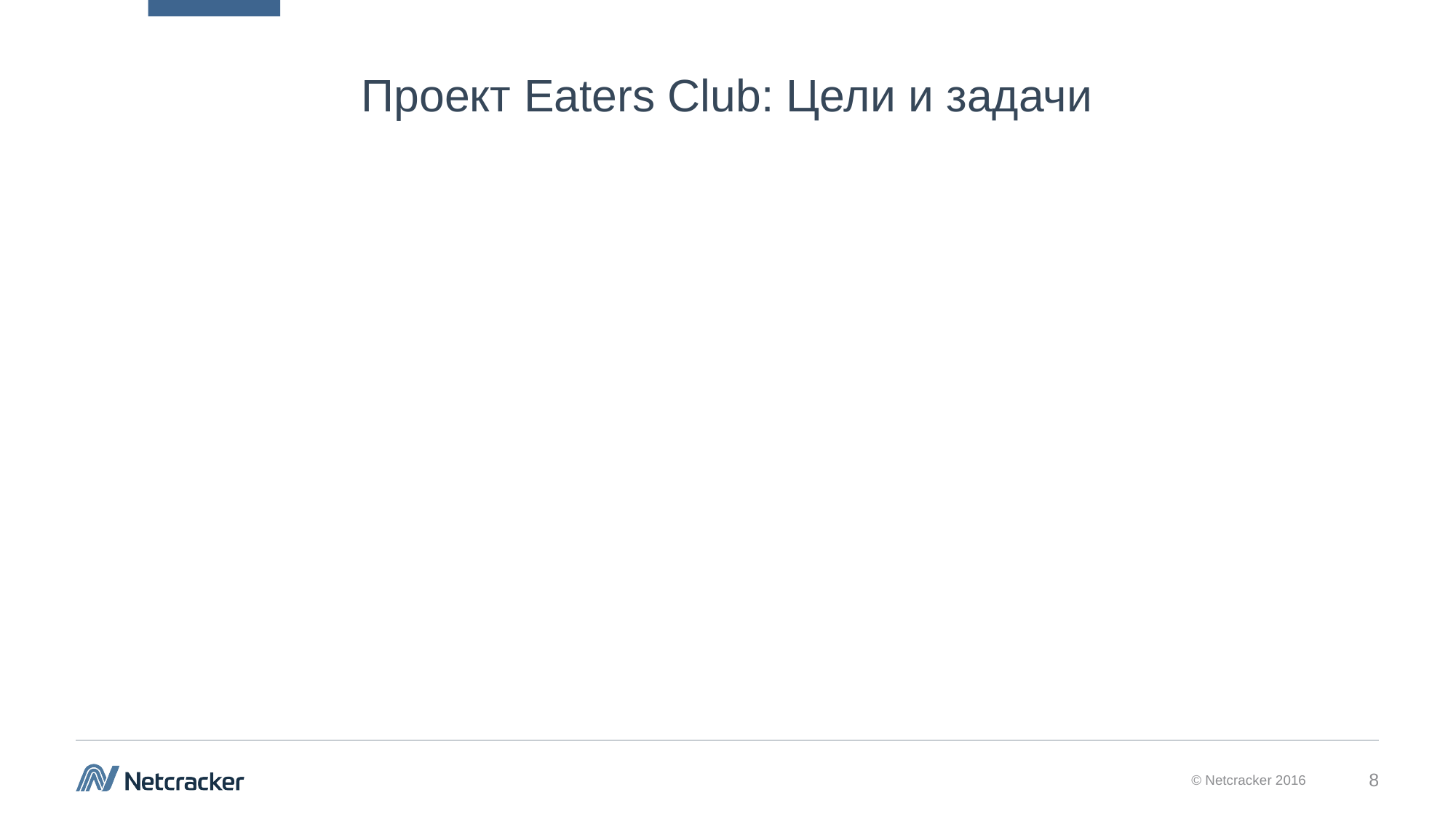

# Проект Eaters Club: Цели и задачи